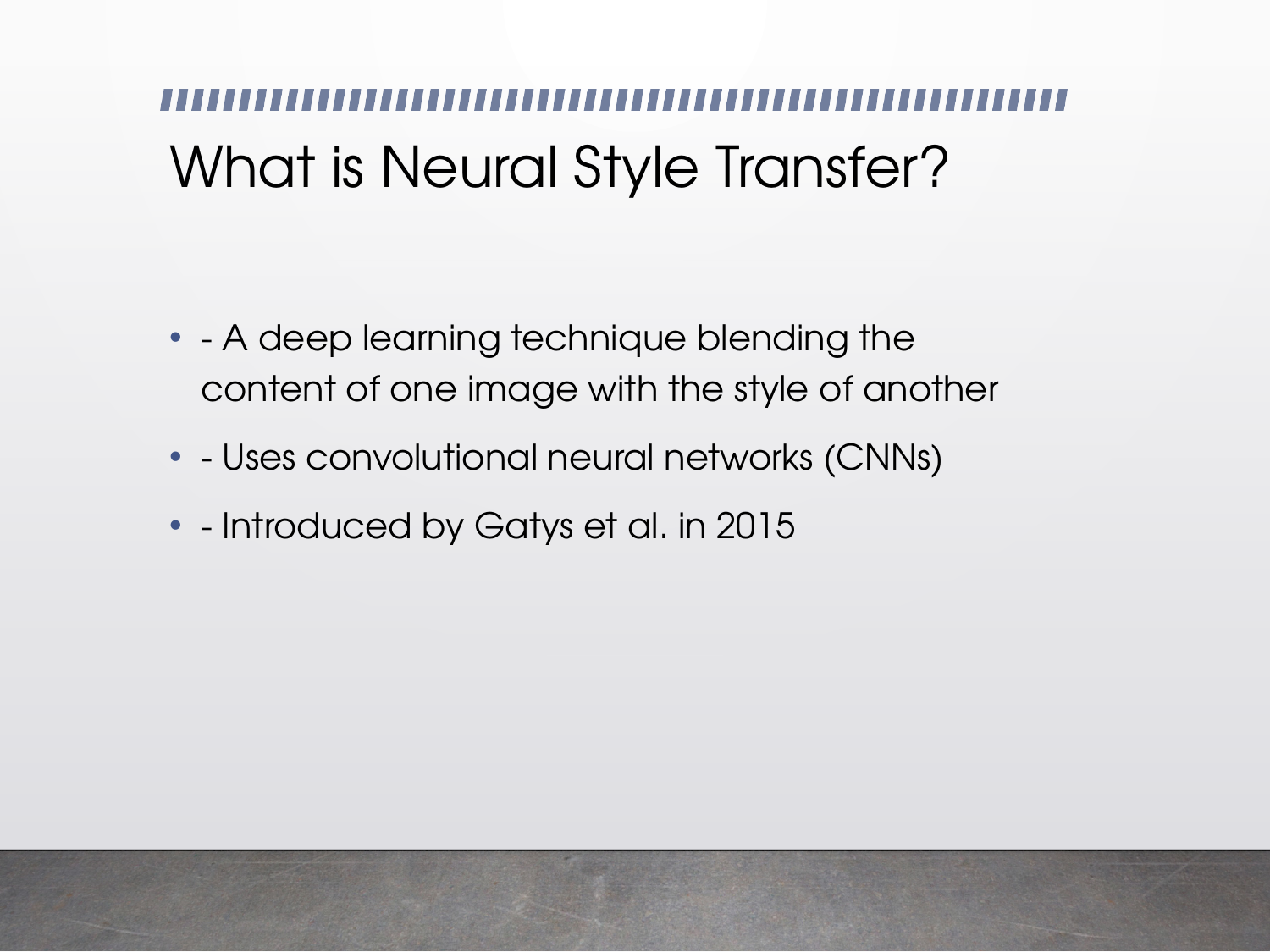

# What is Neural Style Transfer?
- A deep learning technique blending the content of one image with the style of another
- Uses convolutional neural networks (CNNs)
- Introduced by Gatys et al. in 2015